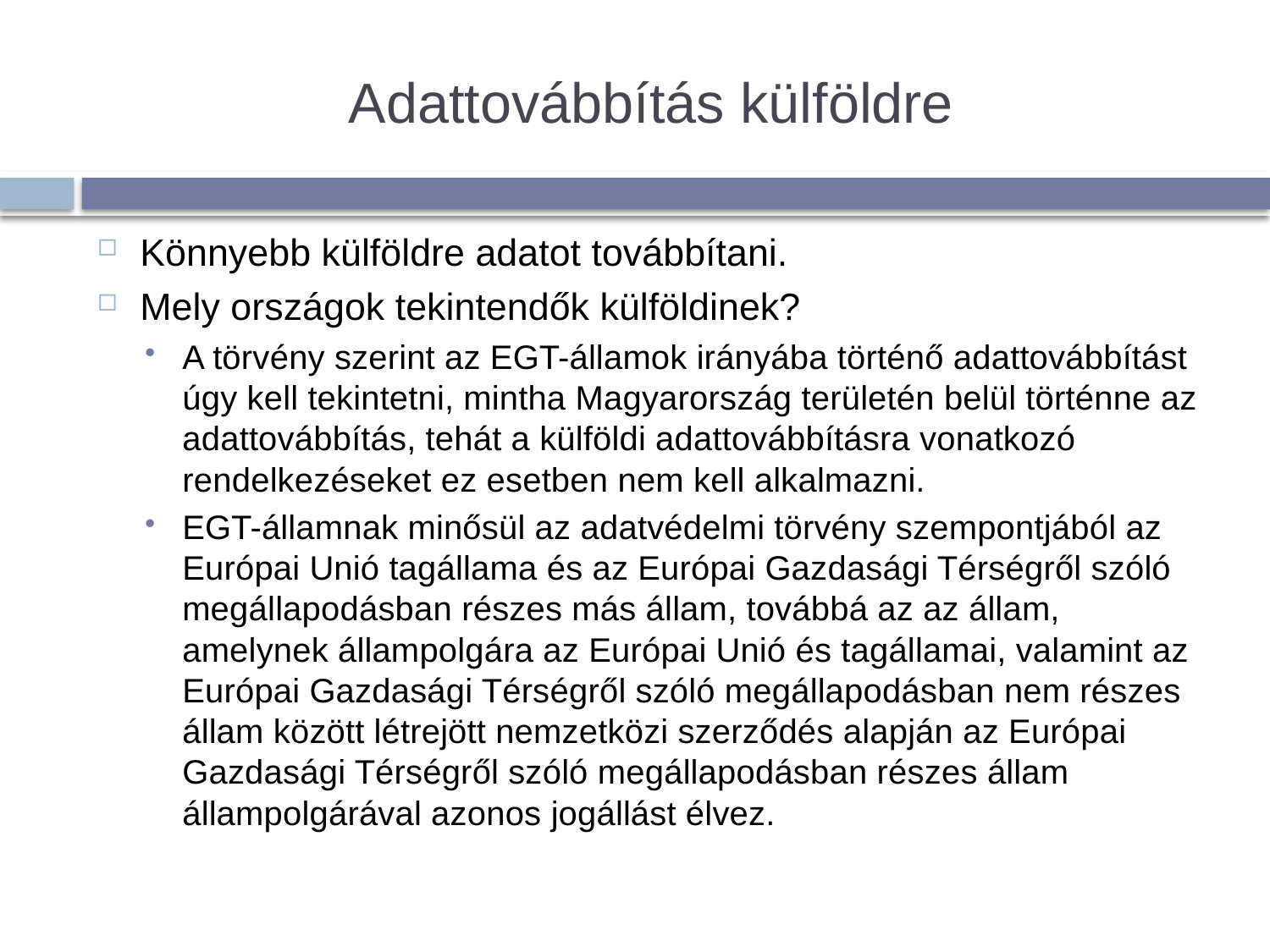

# Adattovábbítás külföldre
Könnyebb külföldre adatot továbbítani.
Mely országok tekintendők külföldinek?
A törvény szerint az EGT-államok irányába történő adattovábbítást úgy kell tekintetni, mintha Magyarország területén belül történne az adattovábbítás, tehát a külföldi adattovábbításra vonatkozó rendelkezéseket ez esetben nem kell alkalmazni.
EGT-államnak minősül az adatvédelmi törvény szempontjából az Európai Unió tagállama és az Európai Gazdasági Térségről szóló megállapodásban részes más állam, továbbá az az állam, amelynek állampolgára az Európai Unió és tagállamai, valamint az Európai Gazdasági Térségről szóló megállapodásban nem részes állam között létrejött nemzetközi szerződés alapján az Európai Gazdasági Térségről szóló megállapodásban részes állam állampolgárával azonos jogállást élvez.